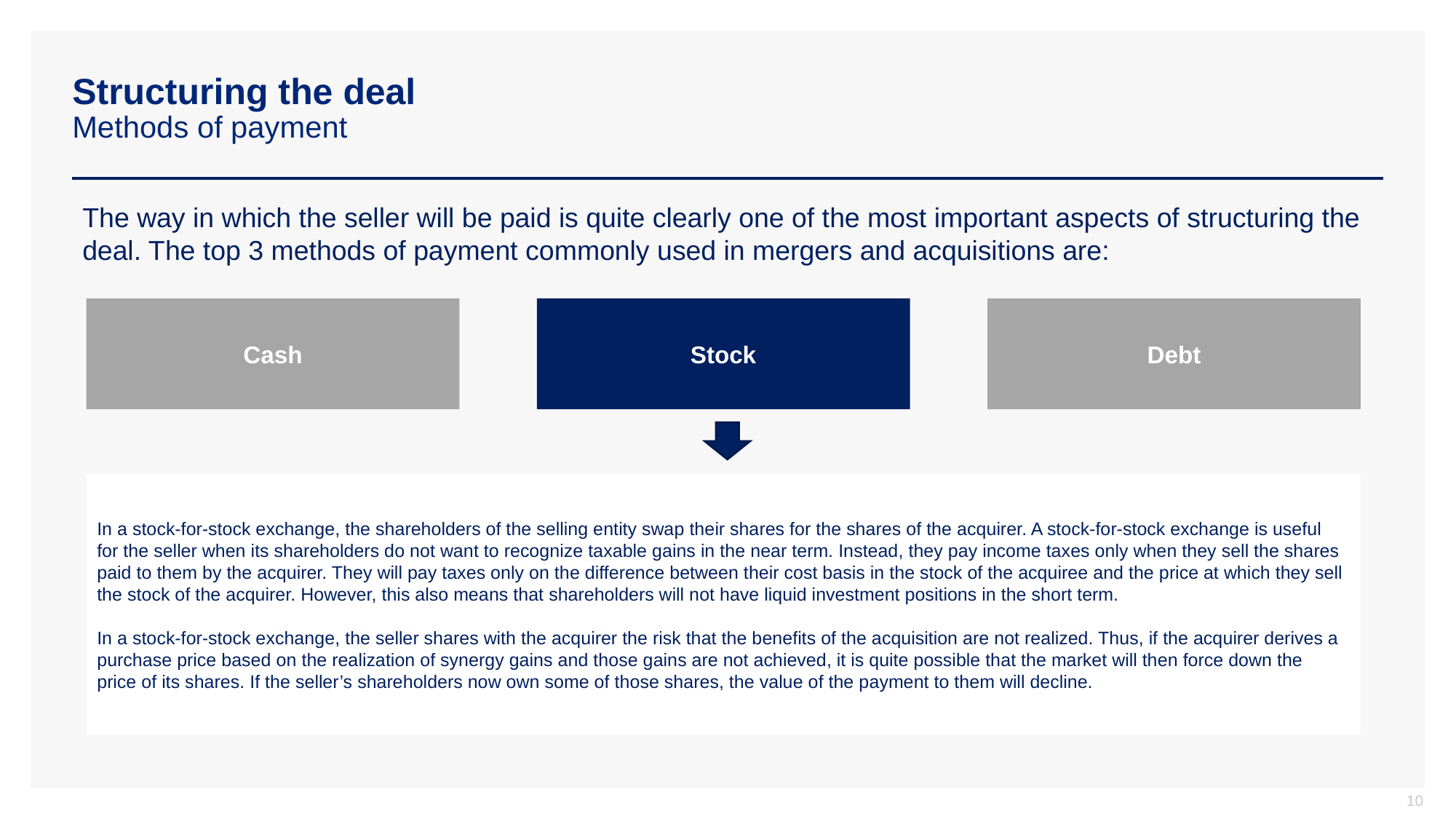

# Structuring the deal Methods of payment
The way in which the seller will be paid is quite clearly one of the most important aspects of structuring the deal. The top 3 methods of payment commonly used in mergers and acquisitions are:
Cash
Stock
Debt

In a stock-for-stock exchange, the shareholders of the selling entity swap their shares for the shares of the acquirer. A stock-for-stock exchange is useful for the seller when its shareholders do not want to recognize taxable gains in the near term. Instead, they pay income taxes only when they sell the shares paid to them by the acquirer. They will pay taxes only on the difference between their cost basis in the stock of the acquiree and the price at which they sell the stock of the acquirer. However, this also means that shareholders will not have liquid investment positions in the short term.

In a stock-for-stock exchange, the seller shares with the acquirer the risk that the benefits of the acquisition are not realized. Thus, if the acquirer derives a purchase price based on the realization of synergy gains and those gains are not achieved, it is quite possible that the market will then force down the price of its shares. If the seller’s shareholders now own some of those shares, the value of the payment to them will decline.
10